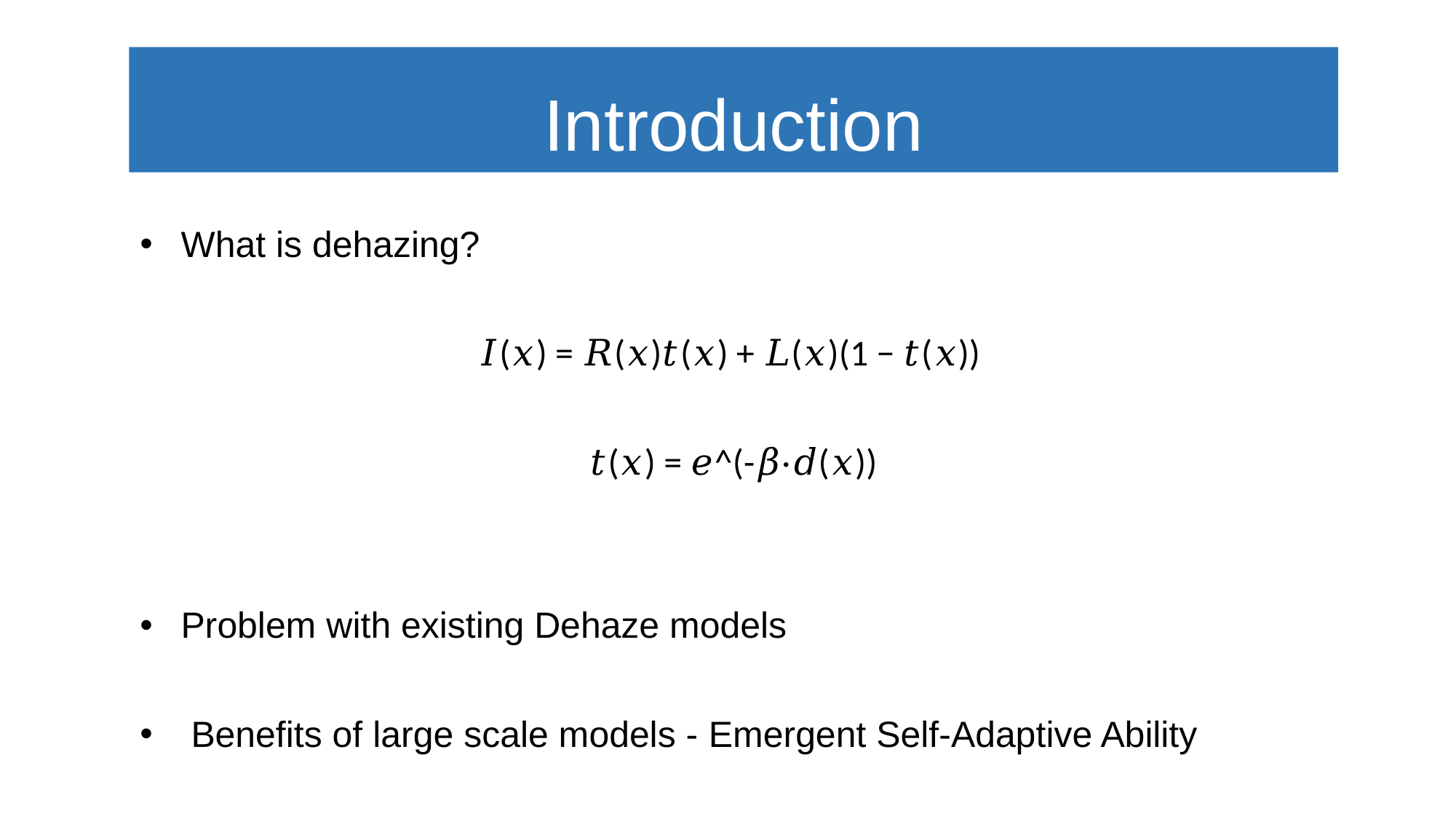

# Introduction
What is dehazing?

𝐼(𝑥) = 𝑅(𝑥)𝑡(𝑥) + 𝐿(𝑥)(1 − 𝑡(𝑥))

𝑡(𝑥) = 𝑒^(-𝛽⋅𝑑(𝑥))

Problem with existing Dehaze models

 Benefits of large scale models - Emergent Self-Adaptive Ability